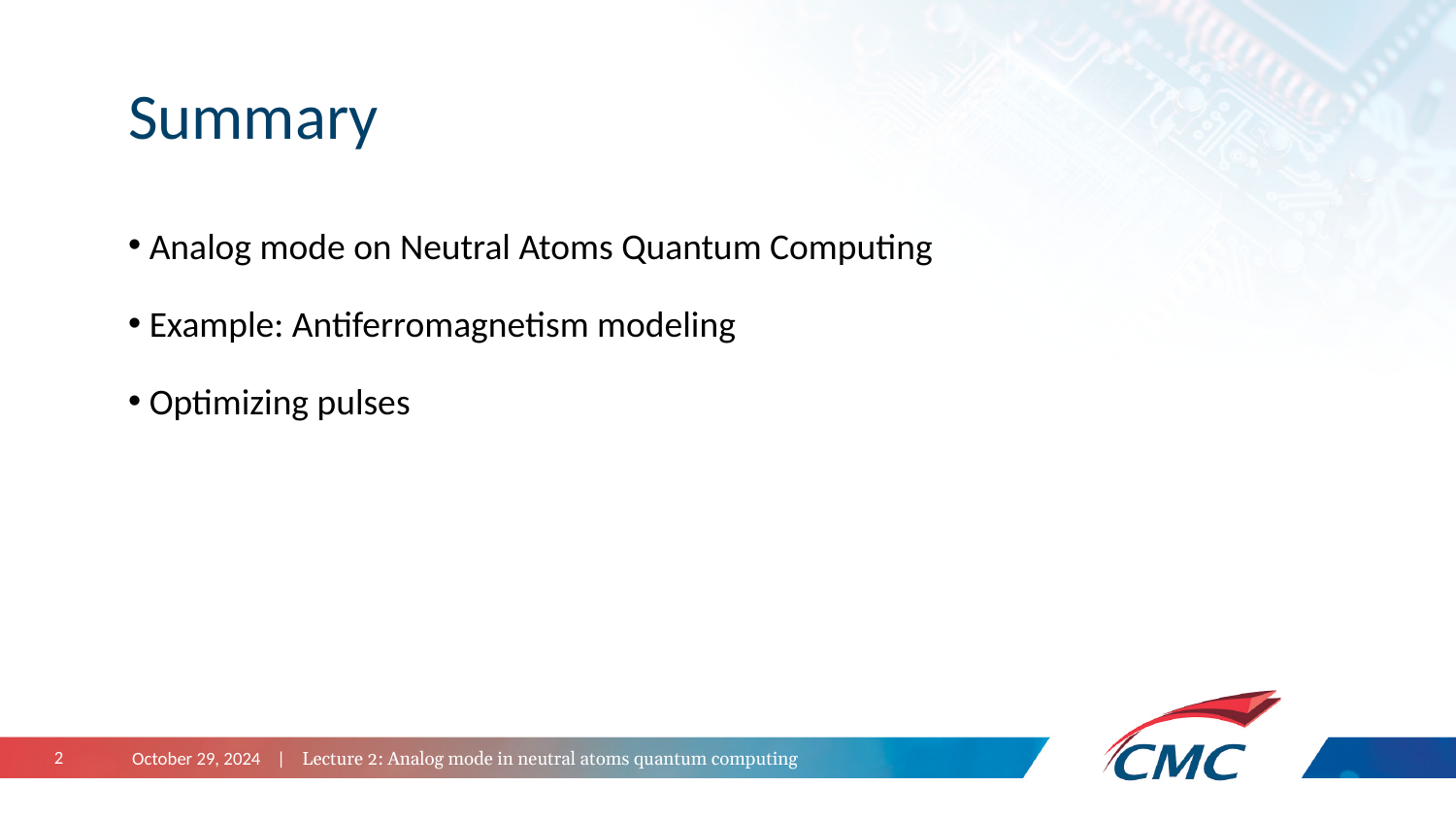

# Summary
 Analog mode on Neutral Atoms Quantum Computing
 Example: Antiferromagnetism modeling
 Optimizing pulses

October 29, 2024    |    Lecture 2: Analog mode in neutral atoms quantum computing
2